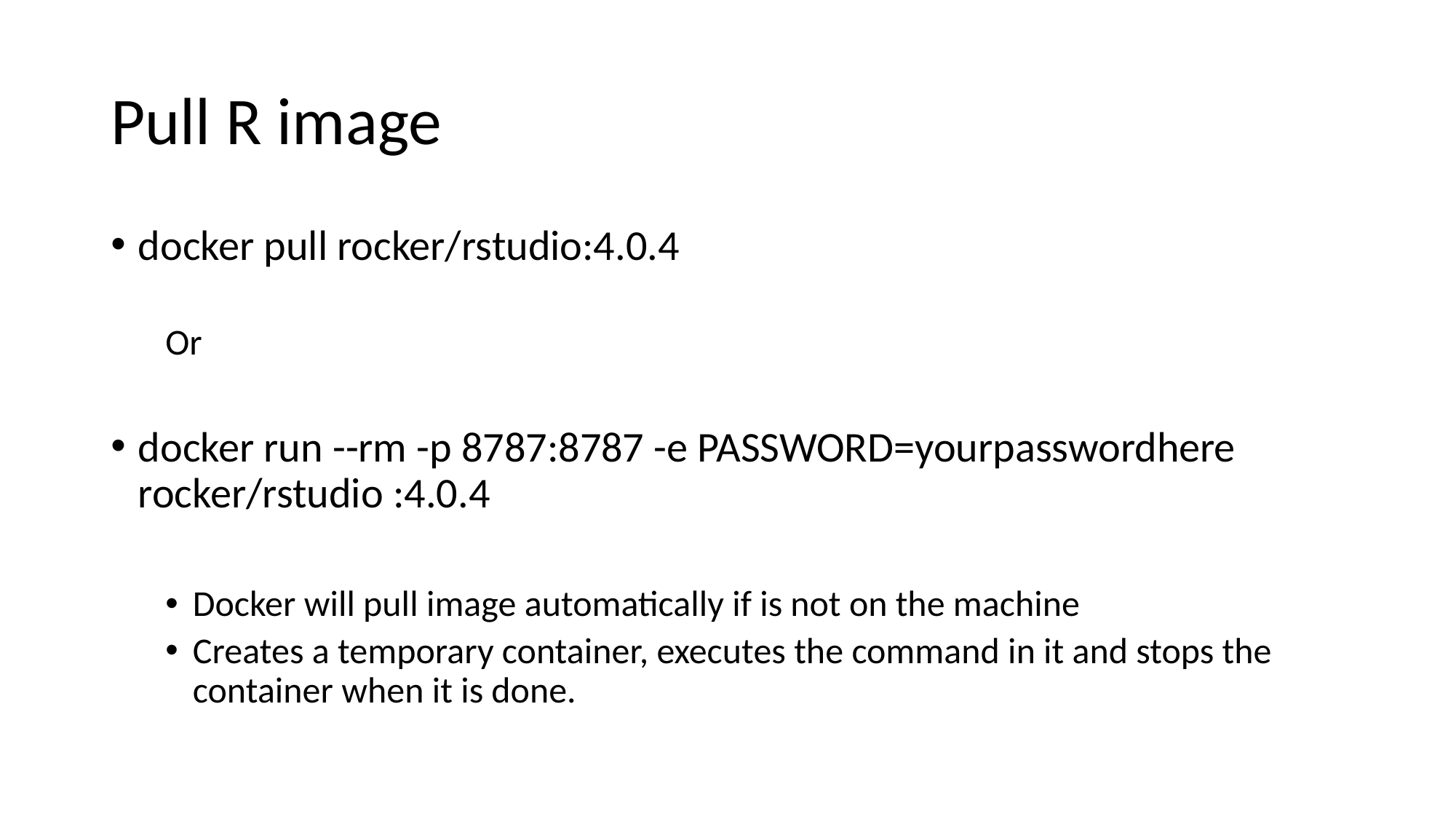

# Pull R image
docker pull rocker/rstudio:4.0.4

Or

docker run --rm -p 8787:8787 -e PASSWORD=yourpasswordhere rocker/rstudio :4.0.4

Docker will pull image automatically if is not on the machine
Creates a temporary container, executes the command in it and stops the container when it is done.